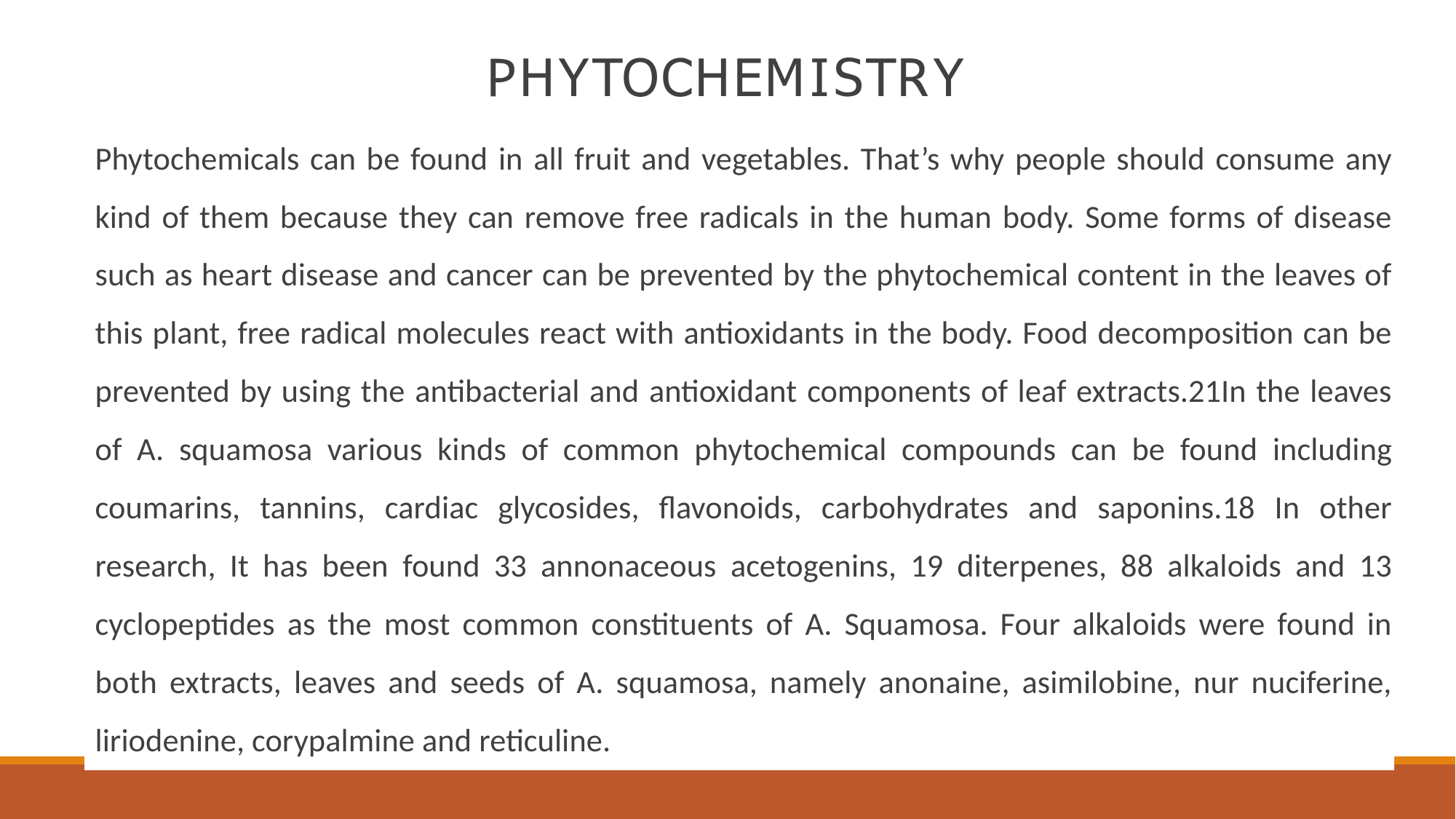

# PHYTOCHEMISTRY
Phytochemicals can be found in all fruit and vegetables. That’s why people should consume any kind of them because they can remove free radicals in the human body. Some forms of disease such as heart disease and cancer can be prevented by the phytochemical content in the leaves of this plant, free radical molecules react with antioxidants in the body. Food decomposition can be prevented by using the antibacterial and antioxidant components of leaf extracts.21In the leaves of A. squamosa various kinds of common phytochemical compounds can be found including coumarins, tannins, cardiac glycosides, flavonoids, carbohydrates and saponins.18 In other research, It has been found 33 annonaceous acetogenins, 19 diterpenes, 88 alkaloids and 13 cyclopeptides as the most common constituents of A. Squamosa. Four alkaloids were found in both extracts, leaves and seeds of A. squamosa, namely anonaine, asimilobine, nur nuciferine, liriodenine, corypalmine and reticuline.